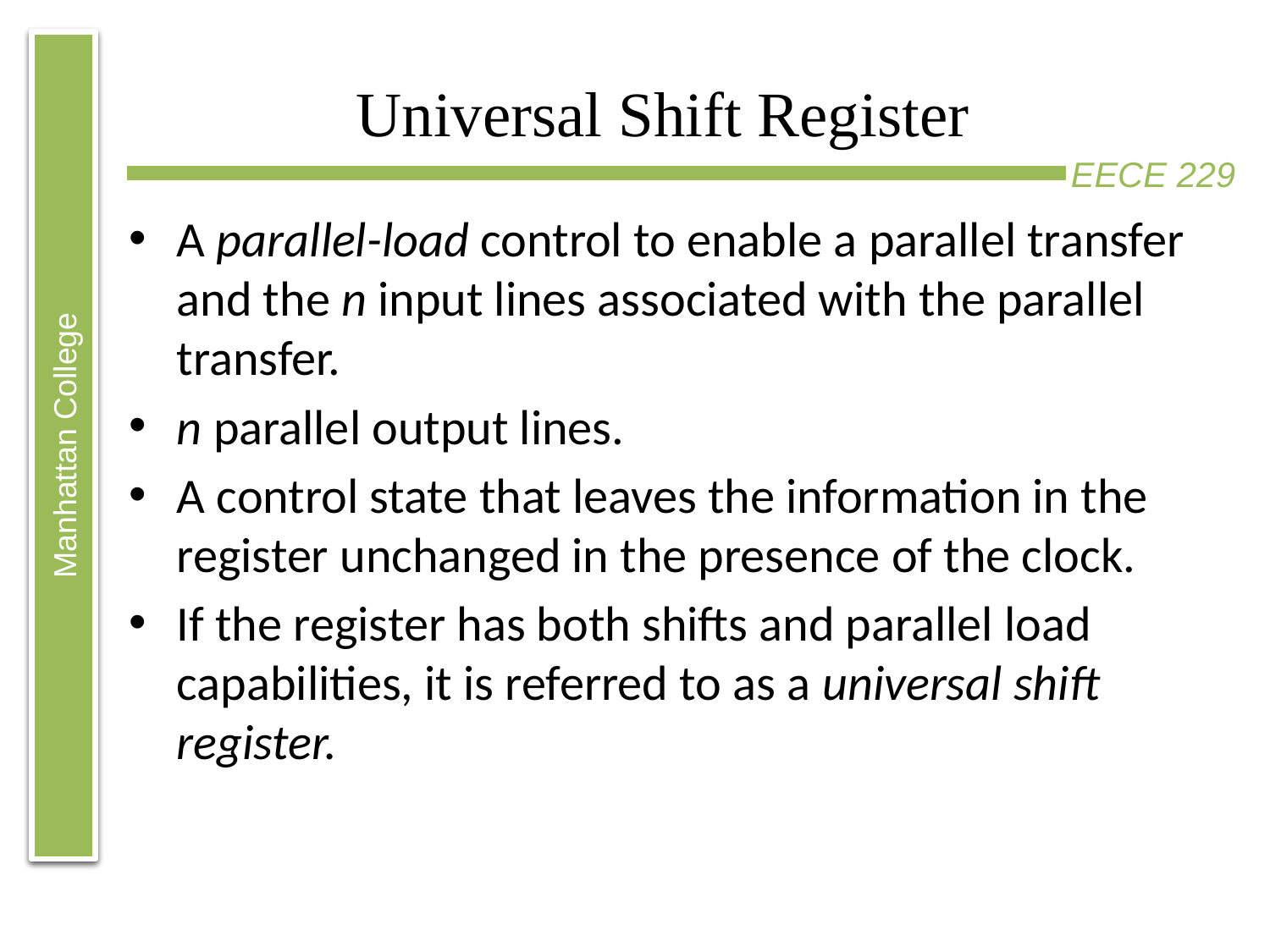

# Universal Shift Register
A parallel-load control to enable a parallel transfer and the n input lines associated with the parallel transfer.
n parallel output lines.
A control state that leaves the information in the register unchanged in the presence of the clock.
If the register has both shifts and parallel load capabilities, it is referred to as a universal shift register.